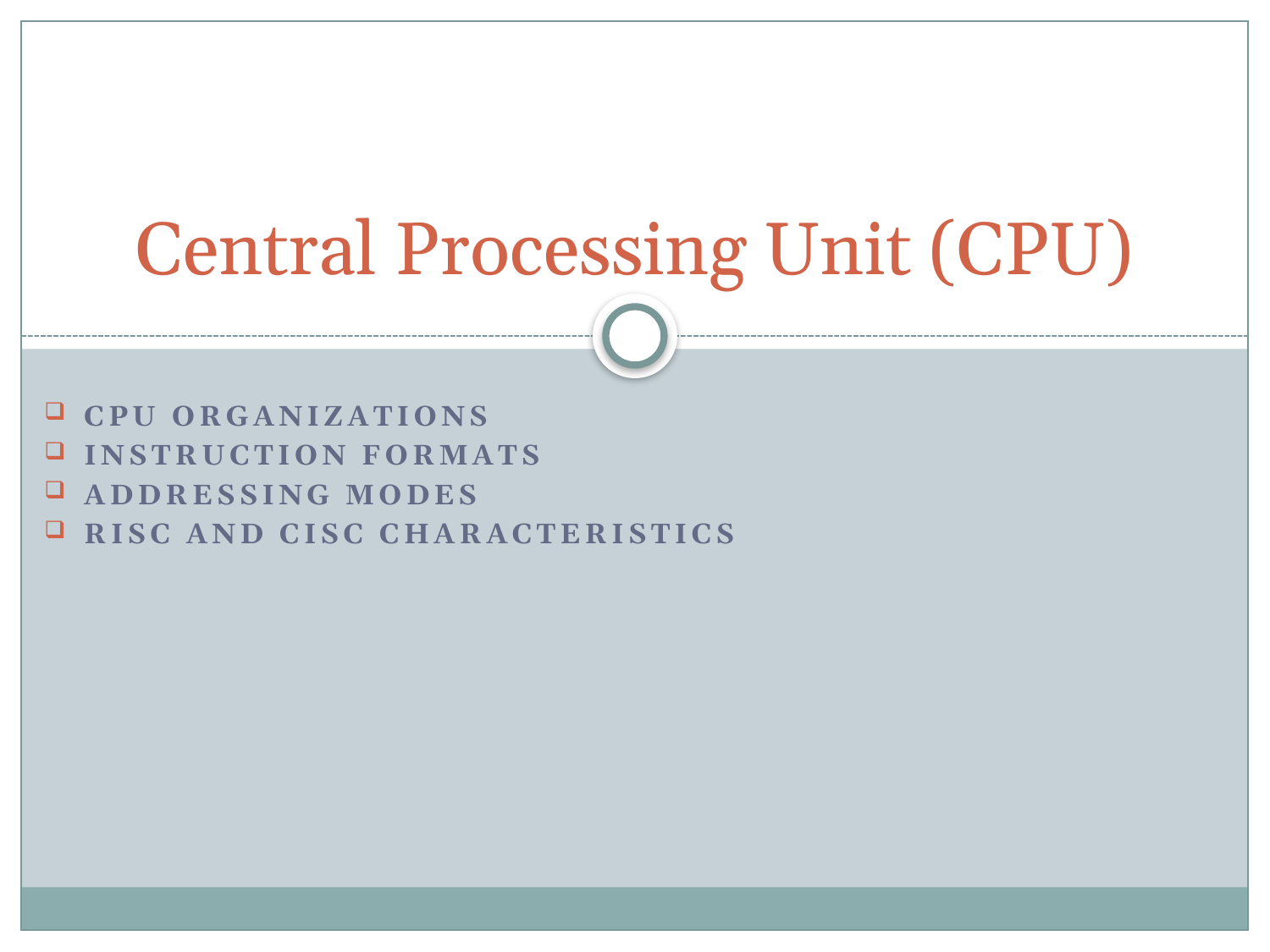

# Central Processing Unit (CPU)
CPU Organizations
Instruction Formats
Addressing Modes
RISC and CISC Characteristics